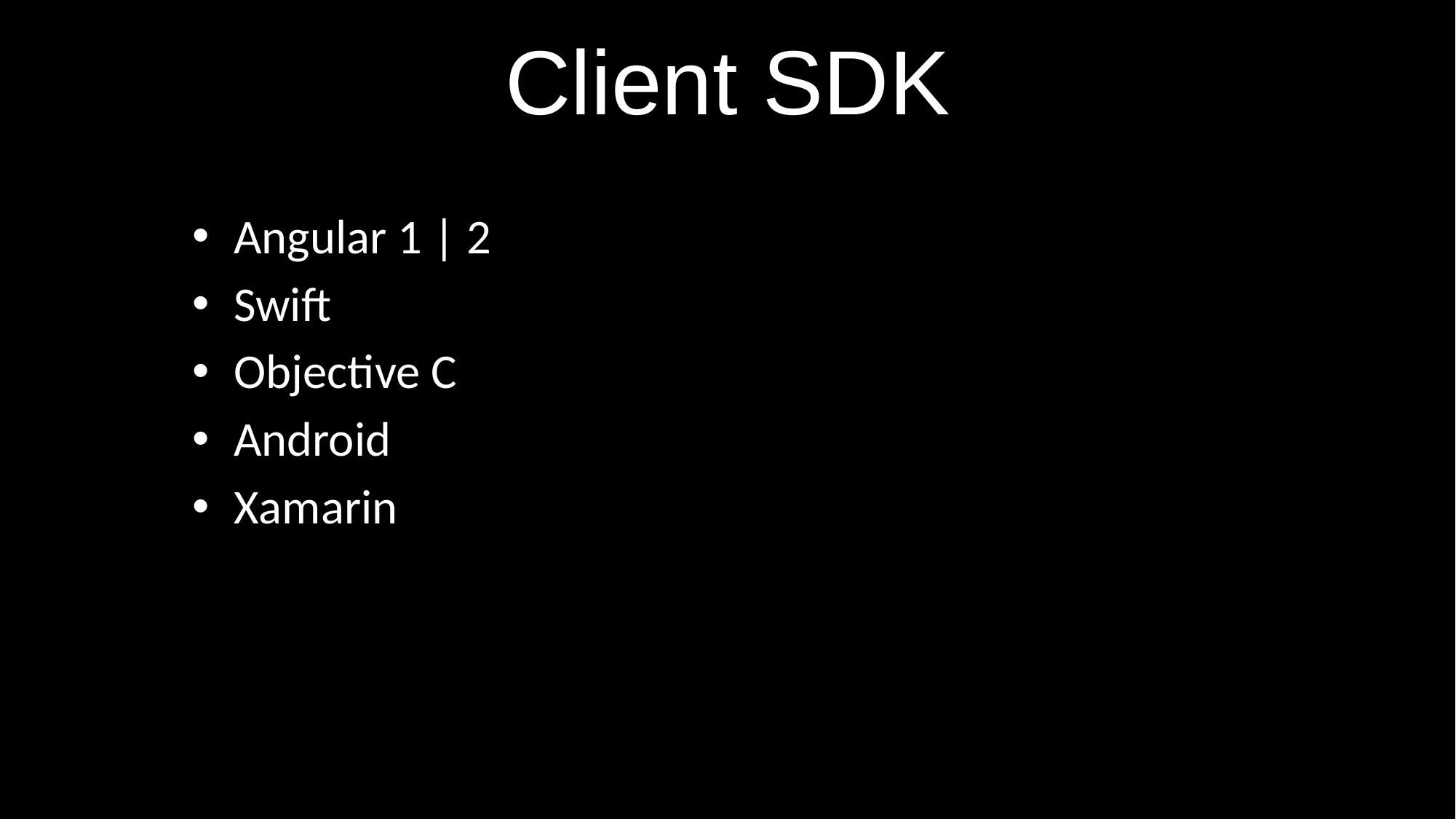

# Client SDK
Angular 1 | 2
Swift
Objective C
Android
Xamarin